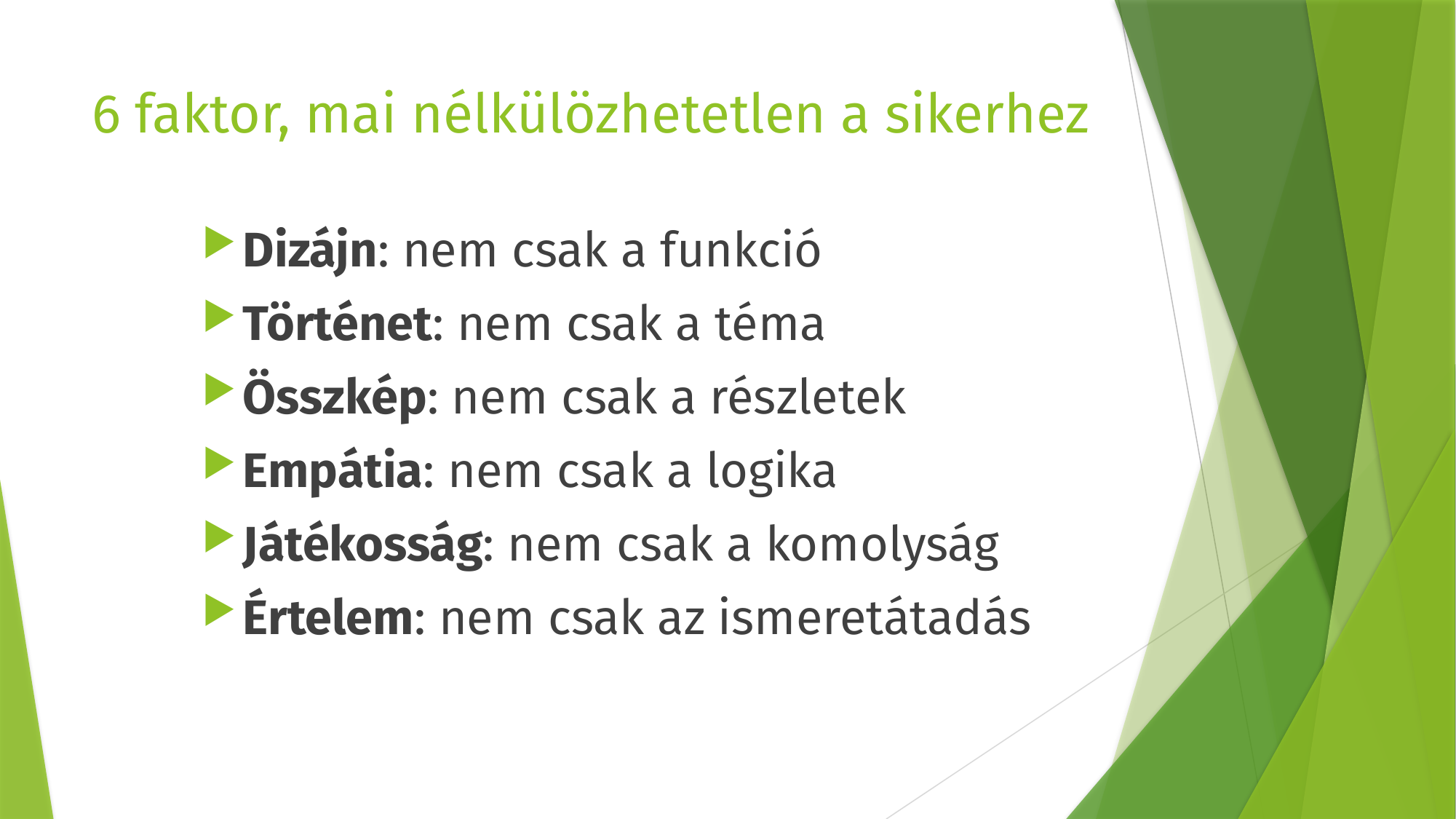

# 6 faktor, mai nélkülözhetetlen a sikerhez
Dizájn: nem csak a funkció
Történet: nem csak a téma
Összkép: nem csak a részletek
Empátia: nem csak a logika
Játékosság: nem csak a komolyság
Értelem: nem csak az ismeretátadás